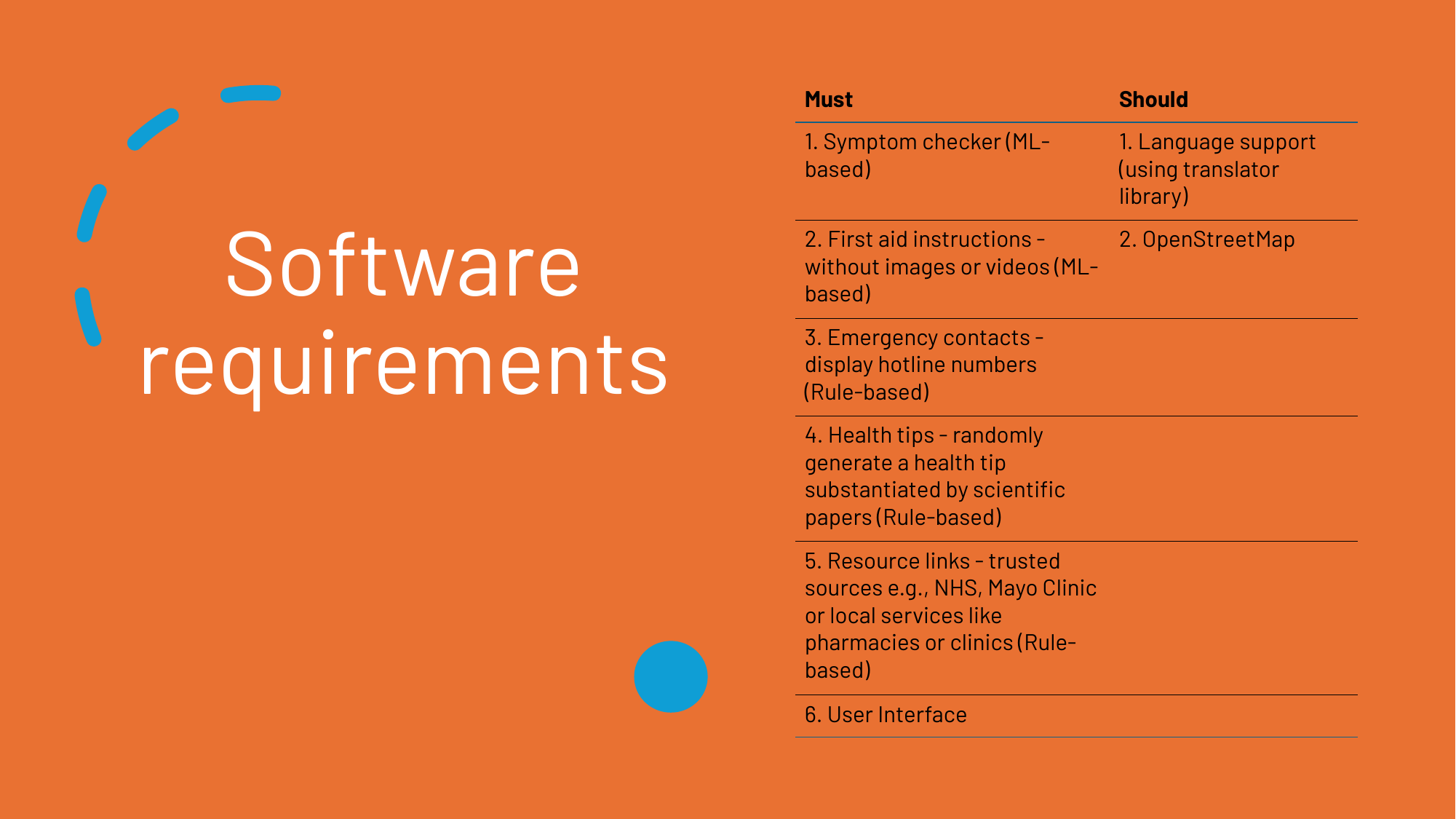

| Must | Should |
| --- | --- |
| 1. Symptom checker (ML-based) | 1. Language support (using translator library) |
| 2. First aid instructions - without images or videos (ML-based) | 2. OpenStreetMap |
| 3. Emergency contacts - display hotline numbers (Rule-based) |  |
| 4. Health tips - randomly generate a health tip substantiated by scientific papers (Rule-based) |  |
| 5. Resource links - trusted sources e.g., NHS, Mayo Clinic or local services like pharmacies or clinics (Rule-based) |  |
| 6. User Interface |  |

# Software requirements